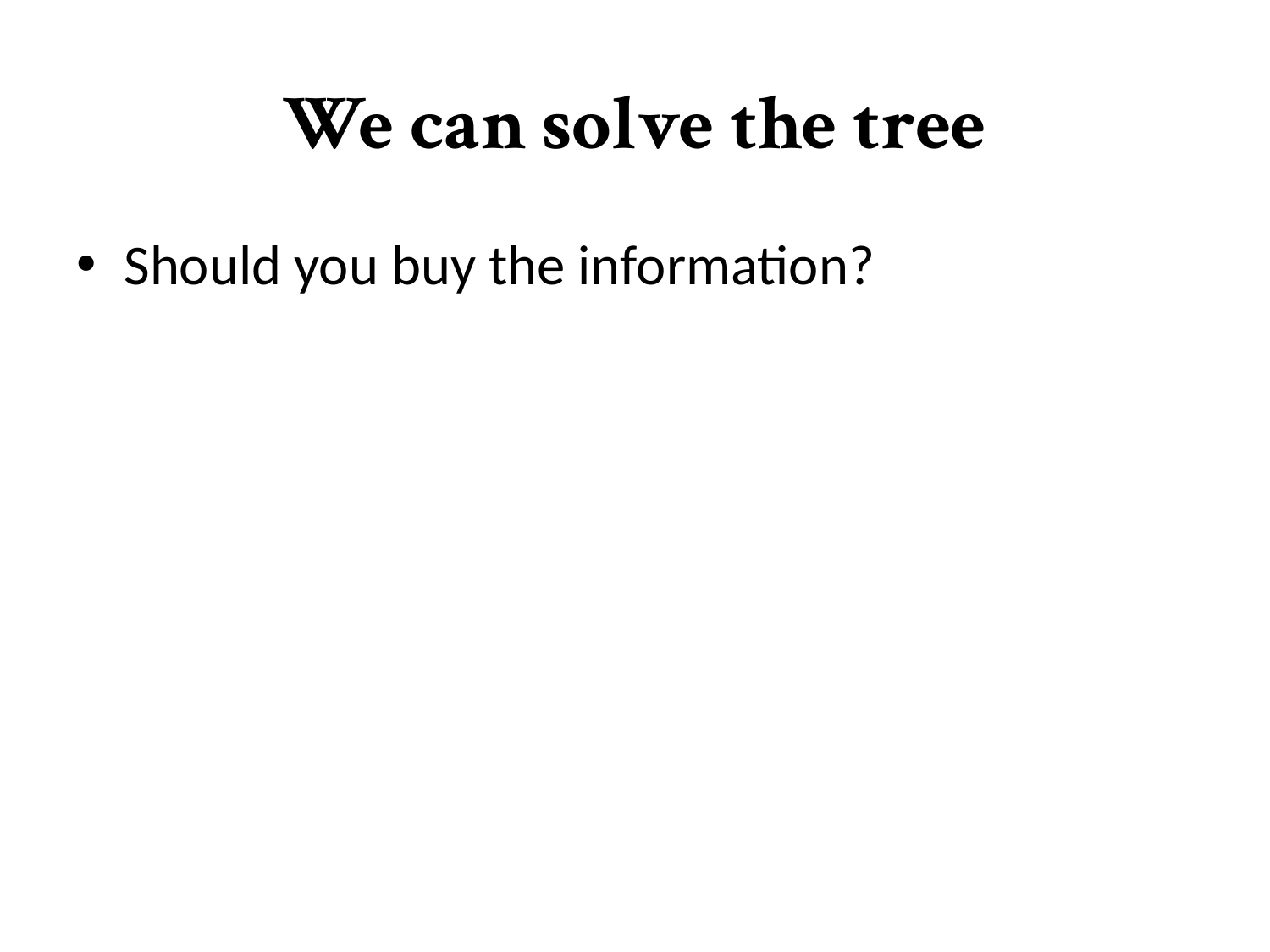

# We can solve the tree
Should you buy the information?